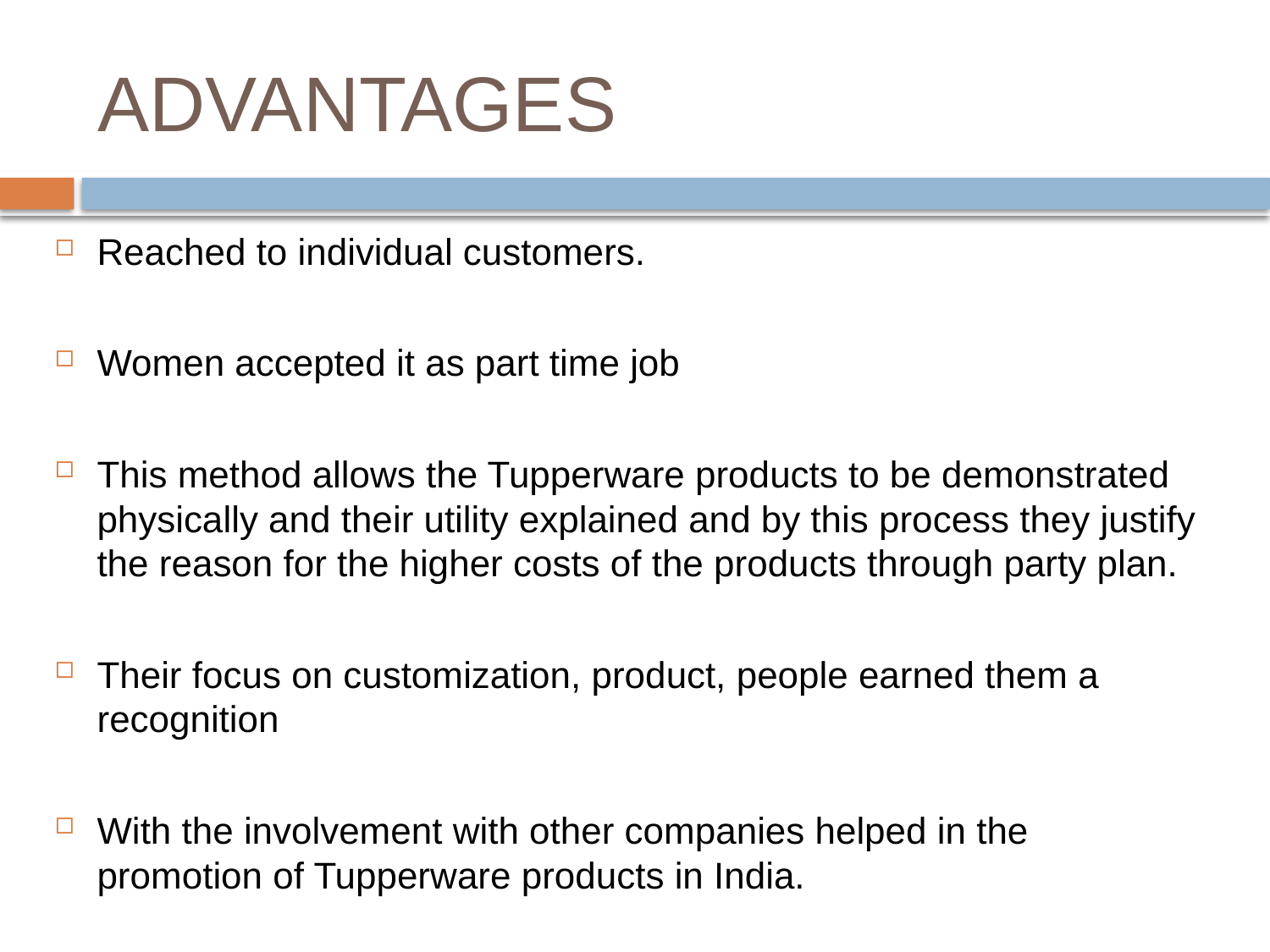

# ADVANTAGES
Reached to individual customers.

Women accepted it as part time job

This method allows the Tupperware products to be demonstrated physically and their utility explained and by this process they justify the reason for the higher costs of the products through party plan.

Their focus on customization, product, people earned them a recognition

With the involvement with other companies helped in the promotion of Tupperware products in India.